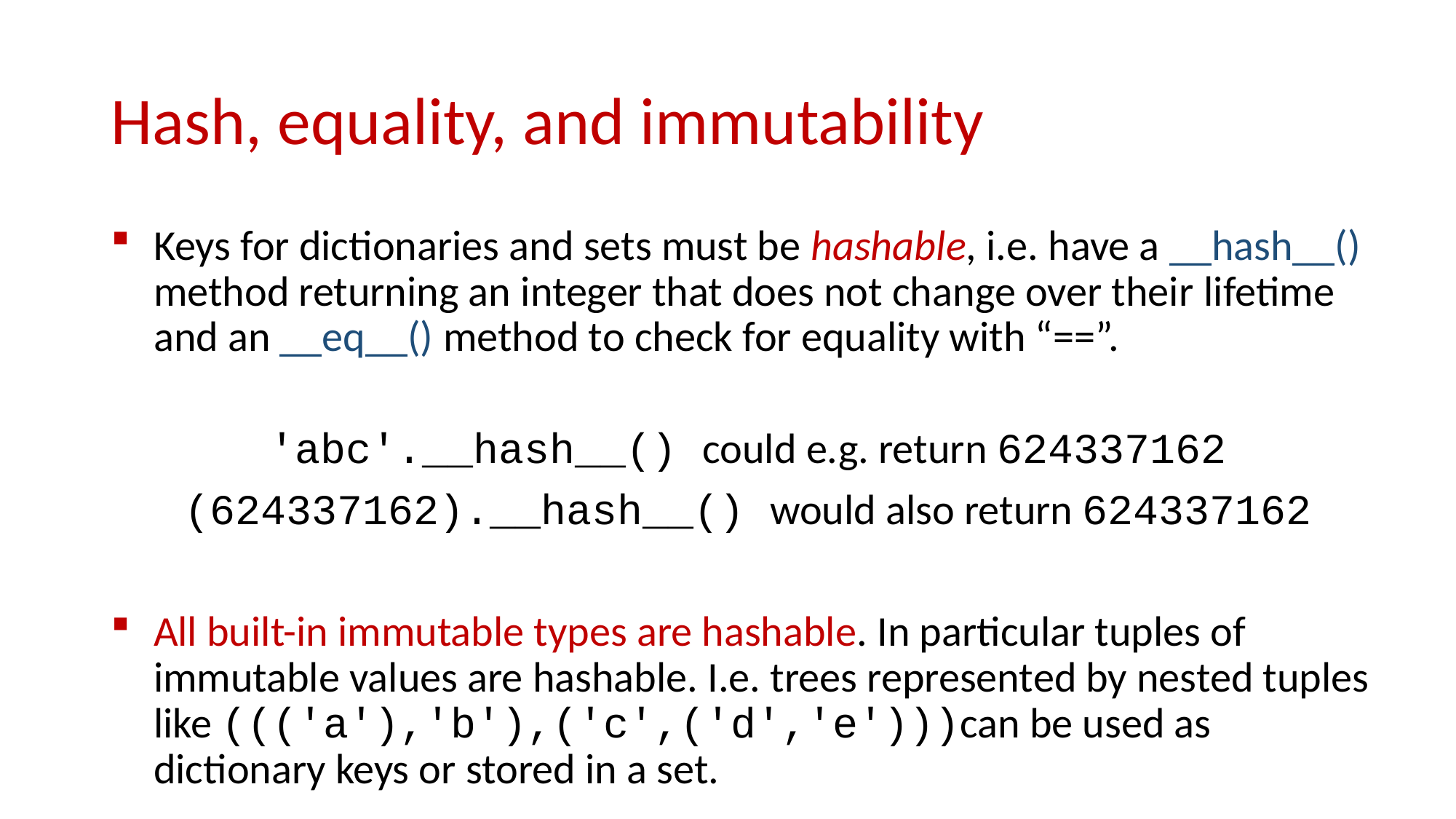

# Hash, equality, and immutability
Keys for dictionaries and sets must be hashable, i.e. have a __hash__() method returning an integer that does not change over their lifetime and an __eq__() method to check for equality with “==”.
'abc'.__hash__() could e.g. return 624337162
(624337162).__hash__() would also return 624337162

All built-in immutable types are hashable. In particular tuples of immutable values are hashable. I.e. trees represented by nested tuples like ((('a'),'b'),('c',('d','e')))can be used as dictionary keys or stored in a set.